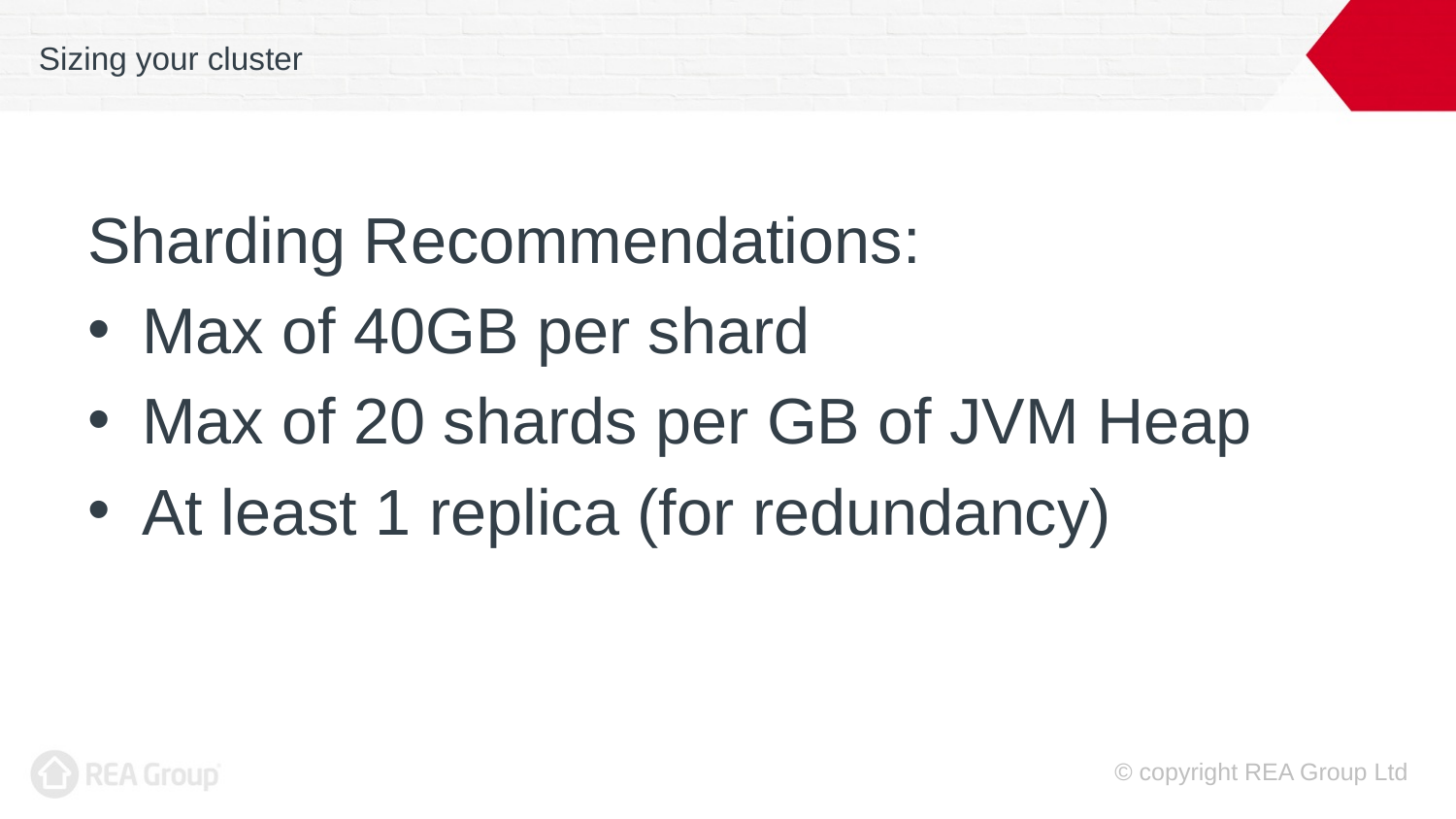

# Sizing your cluster
Sharding Recommendations:
Max of 40GB per shard
Max of 20 shards per GB of JVM Heap
At least 1 replica (for redundancy)

© copyright REA Group Ltd